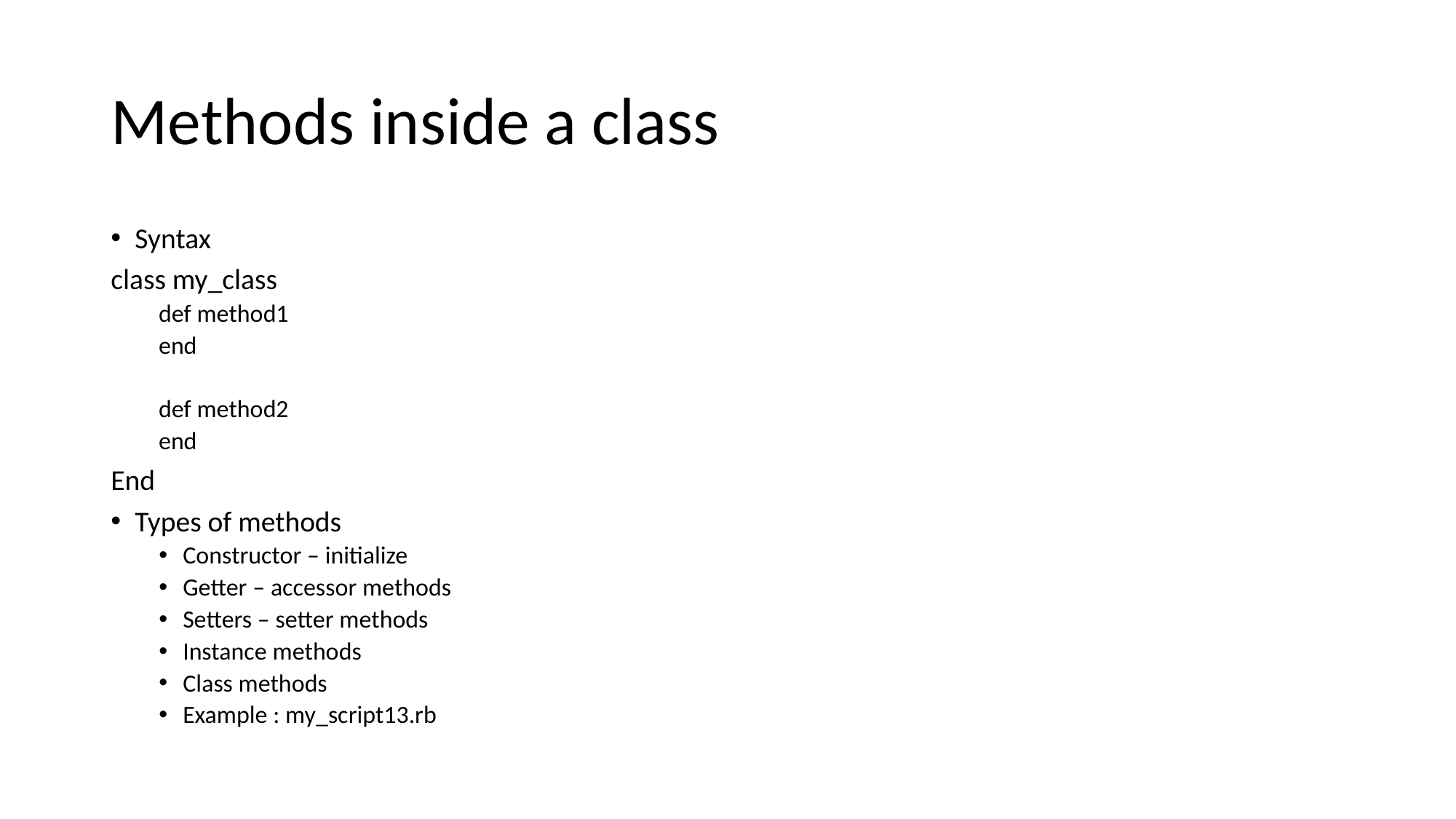

# Methods inside a class
Syntax
class my_class
def method1
end

def method2
end
End
Types of methods
Constructor – initialize
Getter – accessor methods
Setters – setter methods
Instance methods
Class methods
Example : my_script13.rb